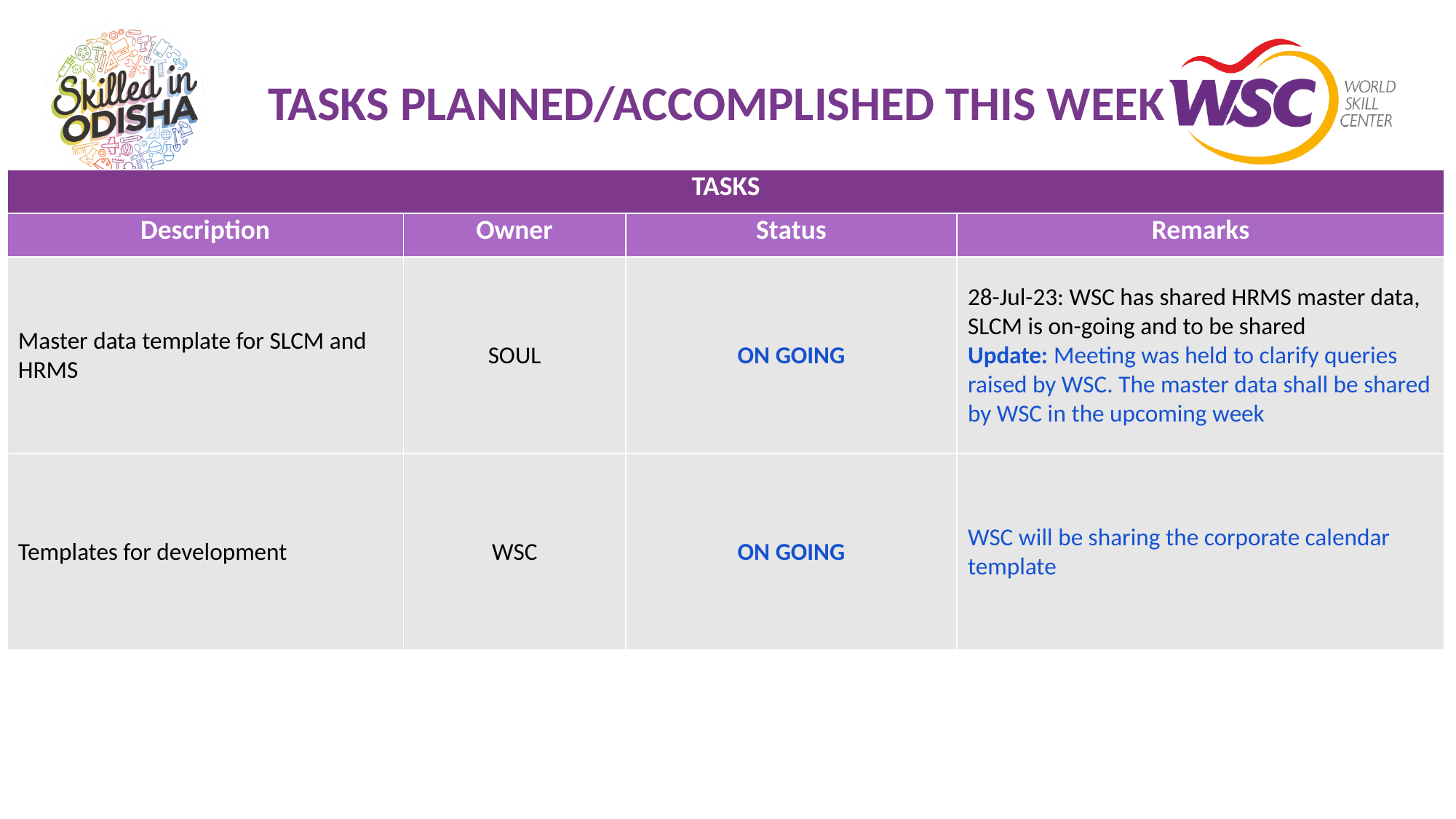

# TASKS PLANNED/ACCOMPLISHED THIS WEEK
| TASKS |  |  |  |
| --- | --- | --- | --- |
| Description | Owner | Status | Remarks |
| Master data template for SLCM and HRMS | SOUL | ON GOING | 28-Jul-23: WSC has shared HRMS master data, SLCM is on-going and to be shared Update: Meeting was held to clarify queries raised by WSC. The master data shall be shared by WSC in the upcoming week |
| Templates for development | WSC | ON GOING | WSC will be sharing the corporate calendar template |
4